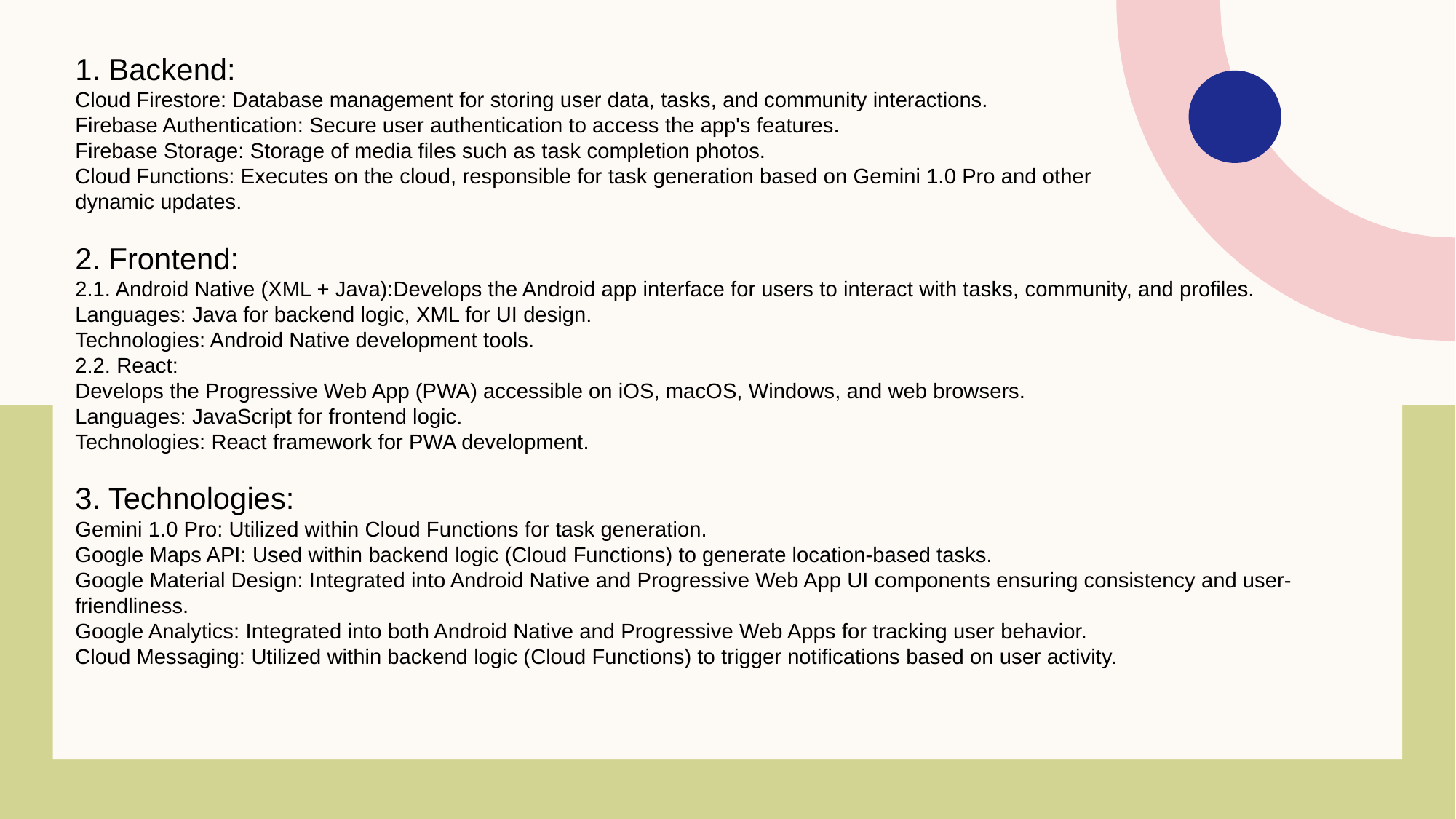

1. Backend:
Cloud Firestore: Database management for storing user data, tasks, and community interactions.
Firebase Authentication: Secure user authentication to access the app's features.
Firebase Storage: Storage of media files such as task completion photos.
Cloud Functions: Executes on the cloud, responsible for task generation based on Gemini 1.0 Pro and other
dynamic updates.

2. Frontend:
2.1. Android Native (XML + Java):Develops the Android app interface for users to interact with tasks, community, and profiles.
Languages: Java for backend logic, XML for UI design.
Technologies: Android Native development tools.
2.2. React:
Develops the Progressive Web App (PWA) accessible on iOS, macOS, Windows, and web browsers.
Languages: JavaScript for frontend logic.
Technologies: React framework for PWA development.

3. Technologies:
Gemini 1.0 Pro: Utilized within Cloud Functions for task generation.
Google Maps API: Used within backend logic (Cloud Functions) to generate location-based tasks.
Google Material Design: Integrated into Android Native and Progressive Web App UI components ensuring consistency and user-friendliness.
Google Analytics: Integrated into both Android Native and Progressive Web Apps for tracking user behavior.
Cloud Messaging: Utilized within backend logic (Cloud Functions) to trigger notifications based on user activity.